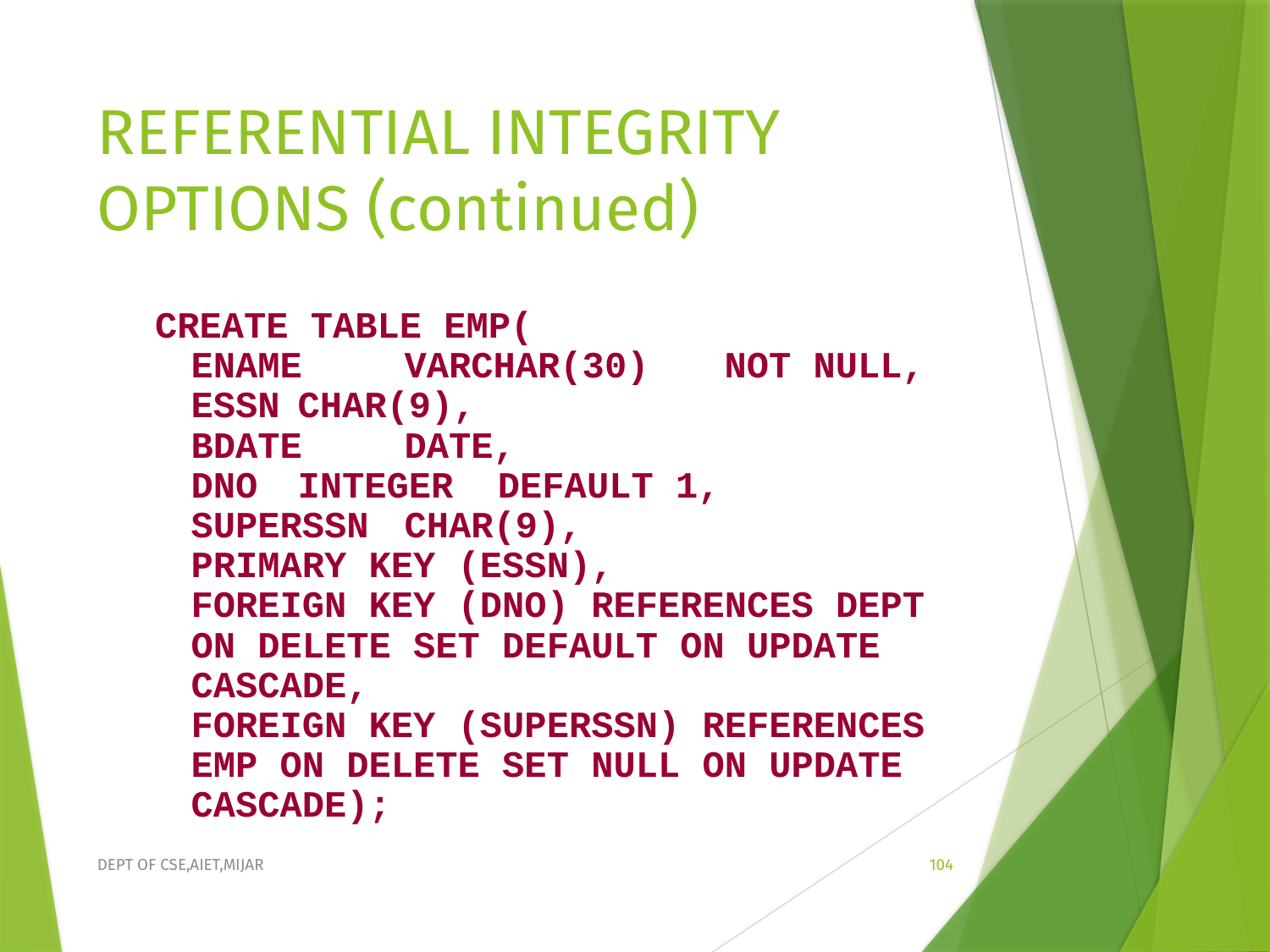

# REFERENTIAL INTEGRITY OPTIONS (continued)
CREATE TABLE EMP(
ENAME		VARCHAR(30)	NOT NULL,
ESSN		CHAR(9),
BDATE		DATE,
DNO		INTEGER  DEFAULT 1,
SUPERSSN	CHAR(9),
PRIMARY KEY (ESSN),
FOREIGN KEY (DNO) REFERENCES DEPT
	ON DELETE SET DEFAULT ON UPDATE  CASCADE,
FOREIGN KEY (SUPERSSN) REFERENCES EMP ON DELETE SET NULL ON UPDATE CASCADE);
DEPT OF CSE,AIET,MIJAR
104